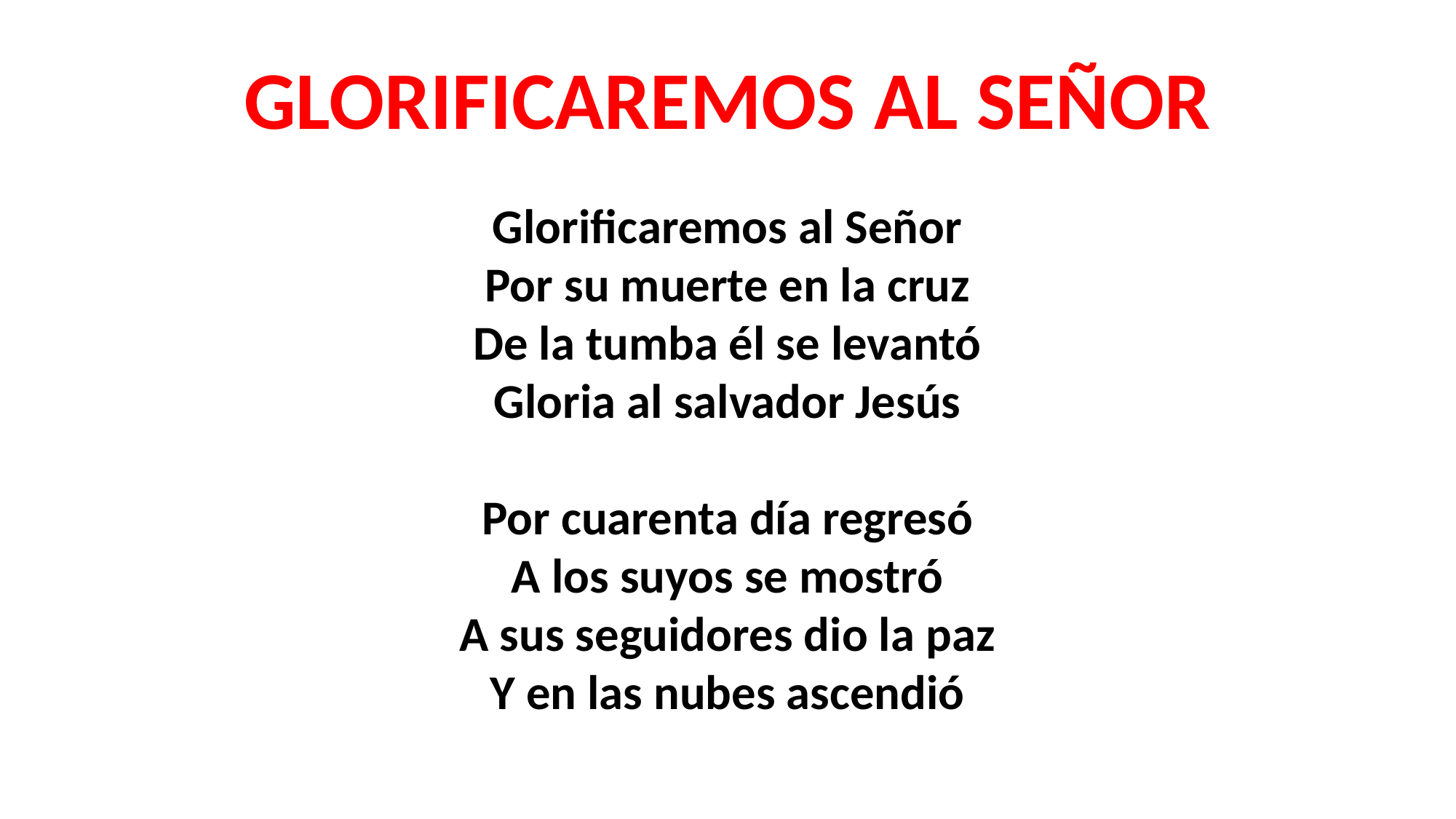

GLORIFICAREMOS AL SEÑOR
Glorificaremos al Señor
Por su muerte en la cruz
De la tumba él se levantó
Gloria al salvador Jesús

Por cuarenta día regresó
A los suyos se mostró
A sus seguidores dio la paz
Y en las nubes ascendió